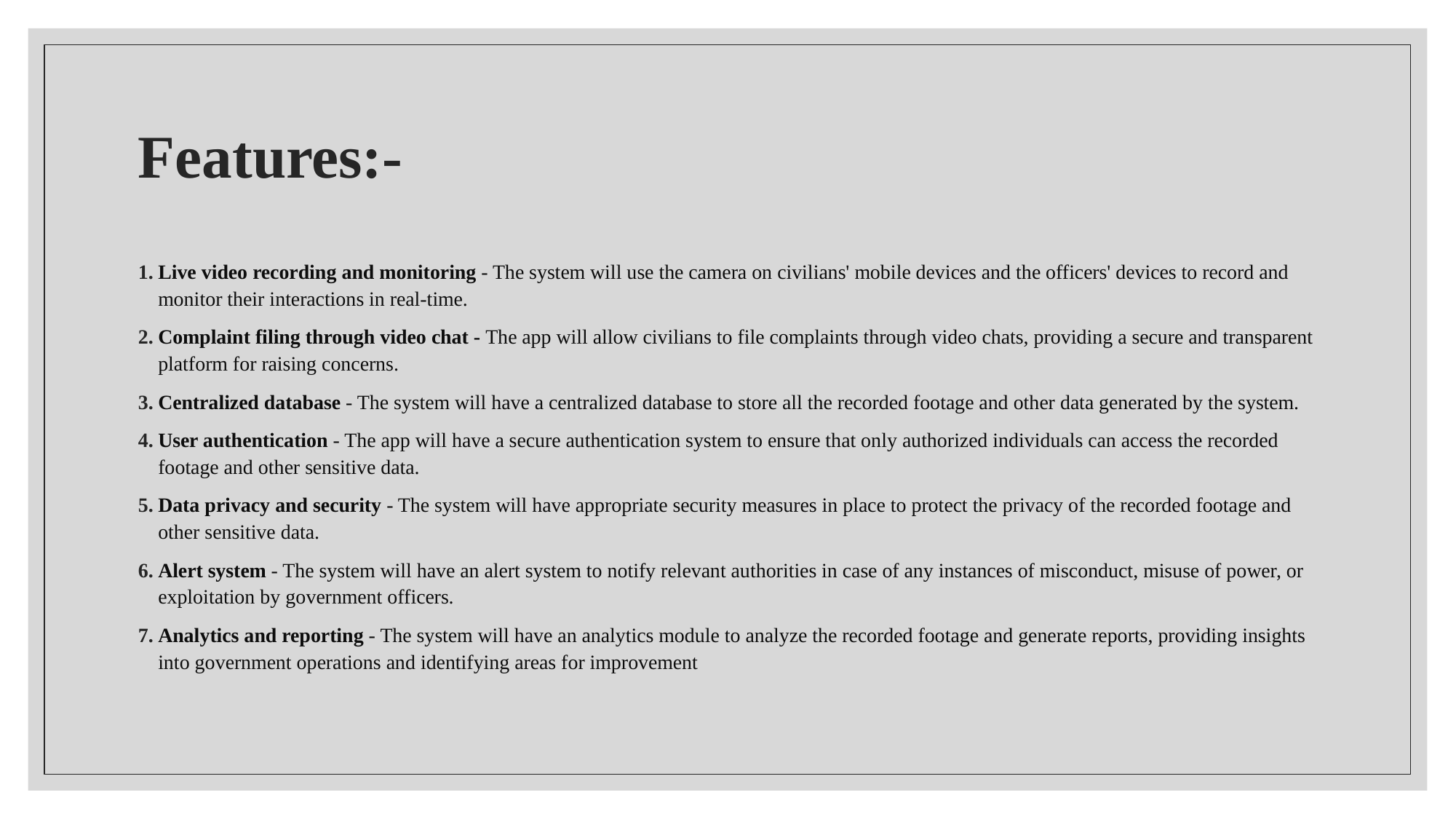

# Features:-
Live video recording and monitoring - The system will use the camera on civilians' mobile devices and the officers' devices to record and monitor their interactions in real-time.
Complaint filing through video chat - The app will allow civilians to file complaints through video chats, providing a secure and transparent platform for raising concerns.
Centralized database - The system will have a centralized database to store all the recorded footage and other data generated by the system.
User authentication - The app will have a secure authentication system to ensure that only authorized individuals can access the recorded footage and other sensitive data.
Data privacy and security - The system will have appropriate security measures in place to protect the privacy of the recorded footage and other sensitive data.
Alert system - The system will have an alert system to notify relevant authorities in case of any instances of misconduct, misuse of power, or exploitation by government officers.
Analytics and reporting - The system will have an analytics module to analyze the recorded footage and generate reports, providing insights into government operations and identifying areas for improvement